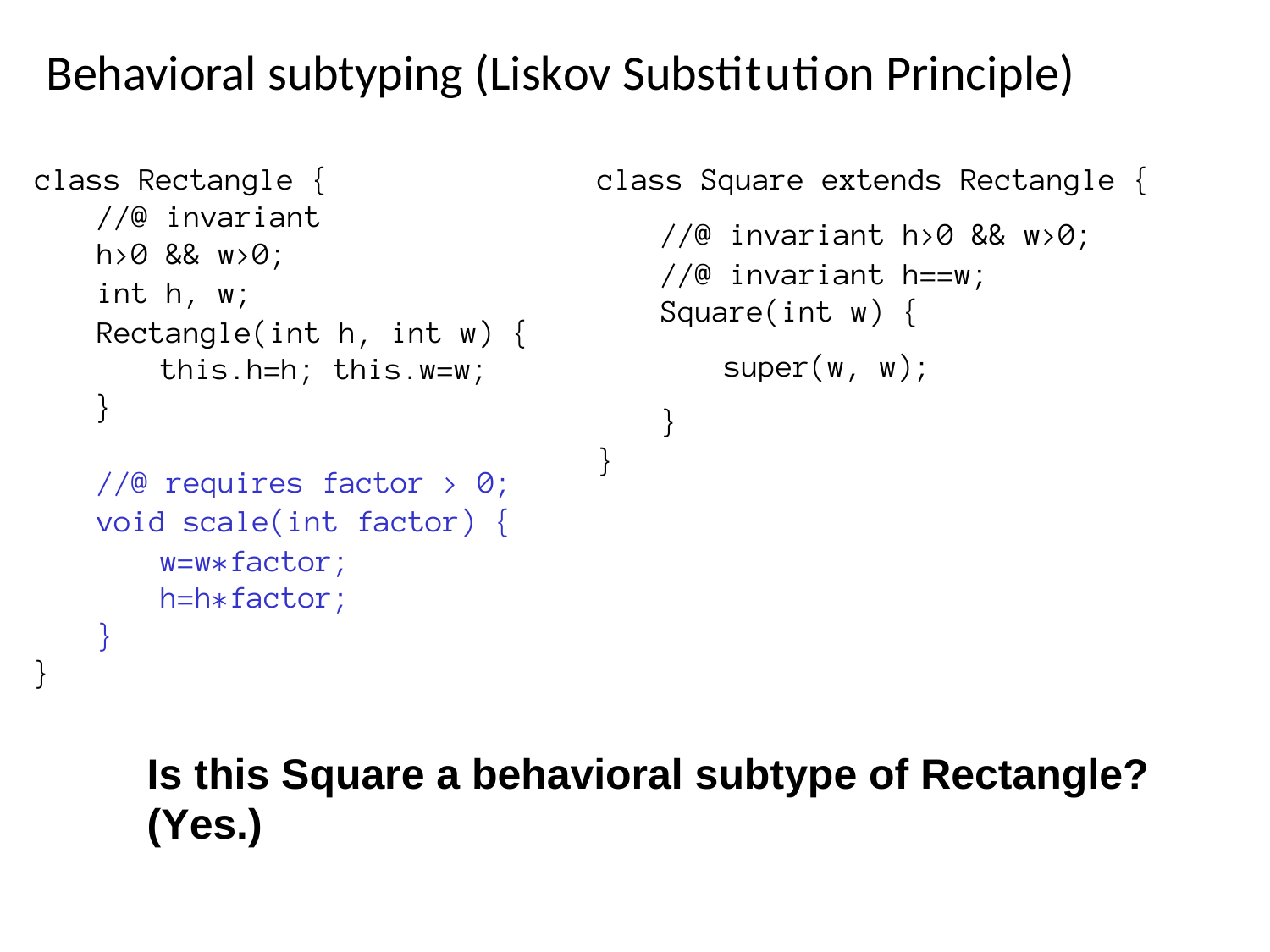

Behavioral subtyping (Liskov Substitution Principle)
class Rectangle {
//@ invariant h>0 && w>0;
int h, w;
class Square extends Rectangle {
//@ invariant h>0 && w>0;
//@ invariant h==w; Square(int w) {
super(w, w);
}
}
Rectangle(int h, int w) { this.h=h; this.w=w;
}
//@ requires factor > 0; void scale(int factor) {
w=w*factor; h=h*factor;
}
}

Is this Square a behavioral subtype of Rectangle? (Yes.)